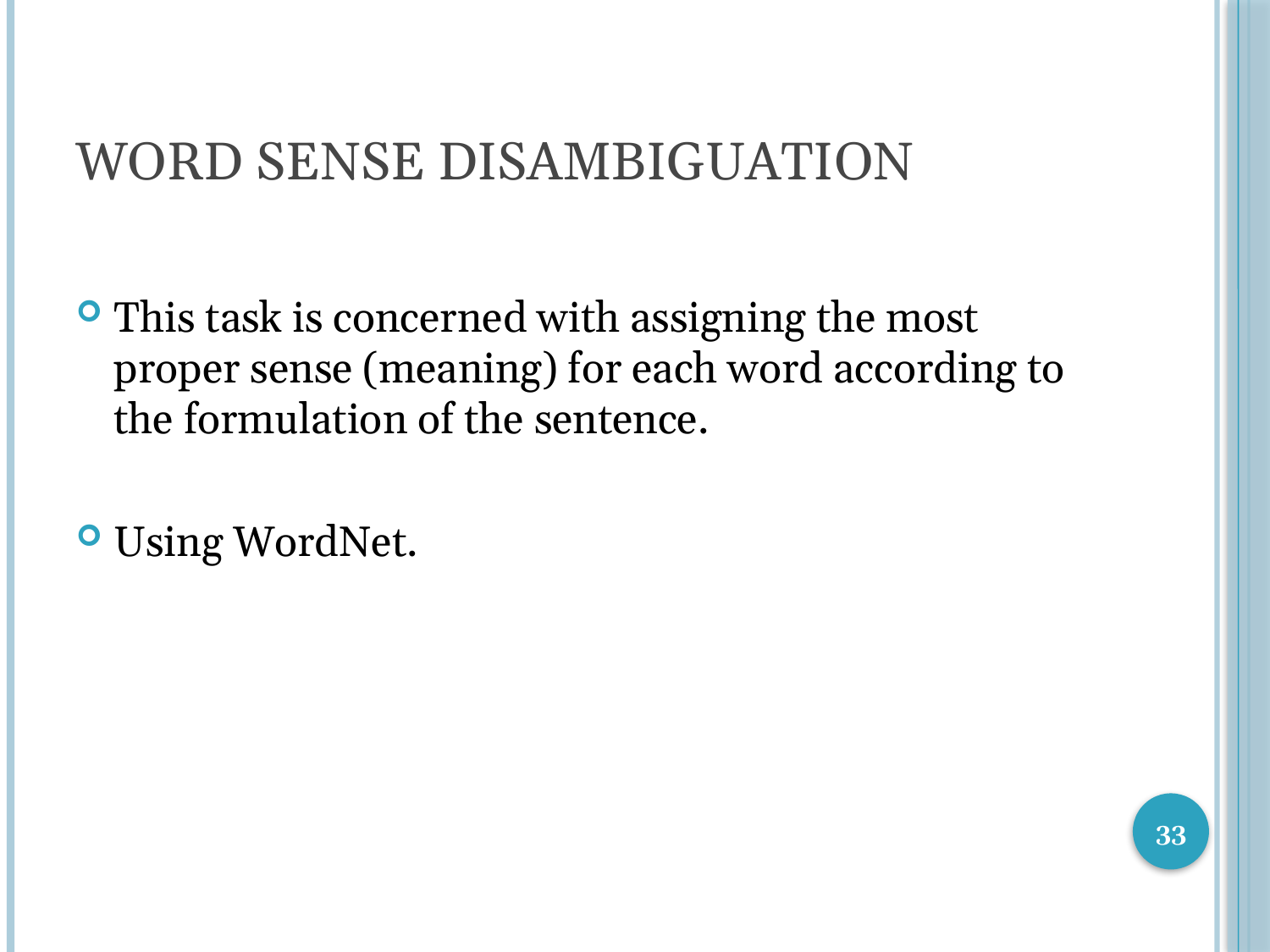

# Word Sense Disambiguation

This task is concerned with assigning the most proper sense (meaning) for each word according to the formulation of the sentence.

Using WordNet.

33